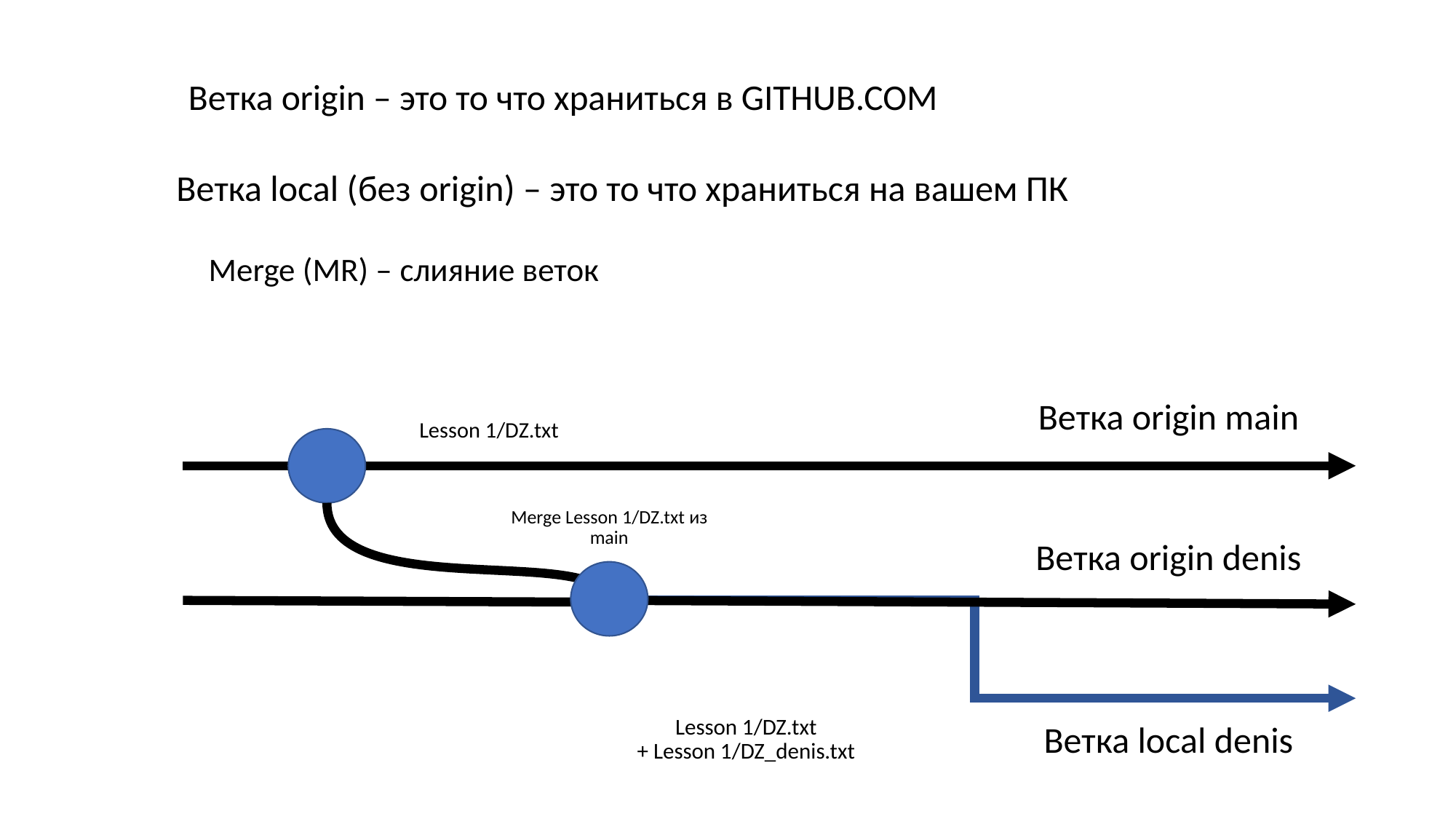

Ветка origin – это то что храниться в GITHUB.COM
Ветка local (без origin) – это то что храниться на вашем ПК
Merge (MR) – слияние веток
Ветка origin main
Lesson 1/DZ.txt

Merge Lesson 1/DZ.txt из main
Ветка origin denis

Lesson 1/DZ.txt
+ Lesson 1/DZ_denis.txt
# Ветка local denis